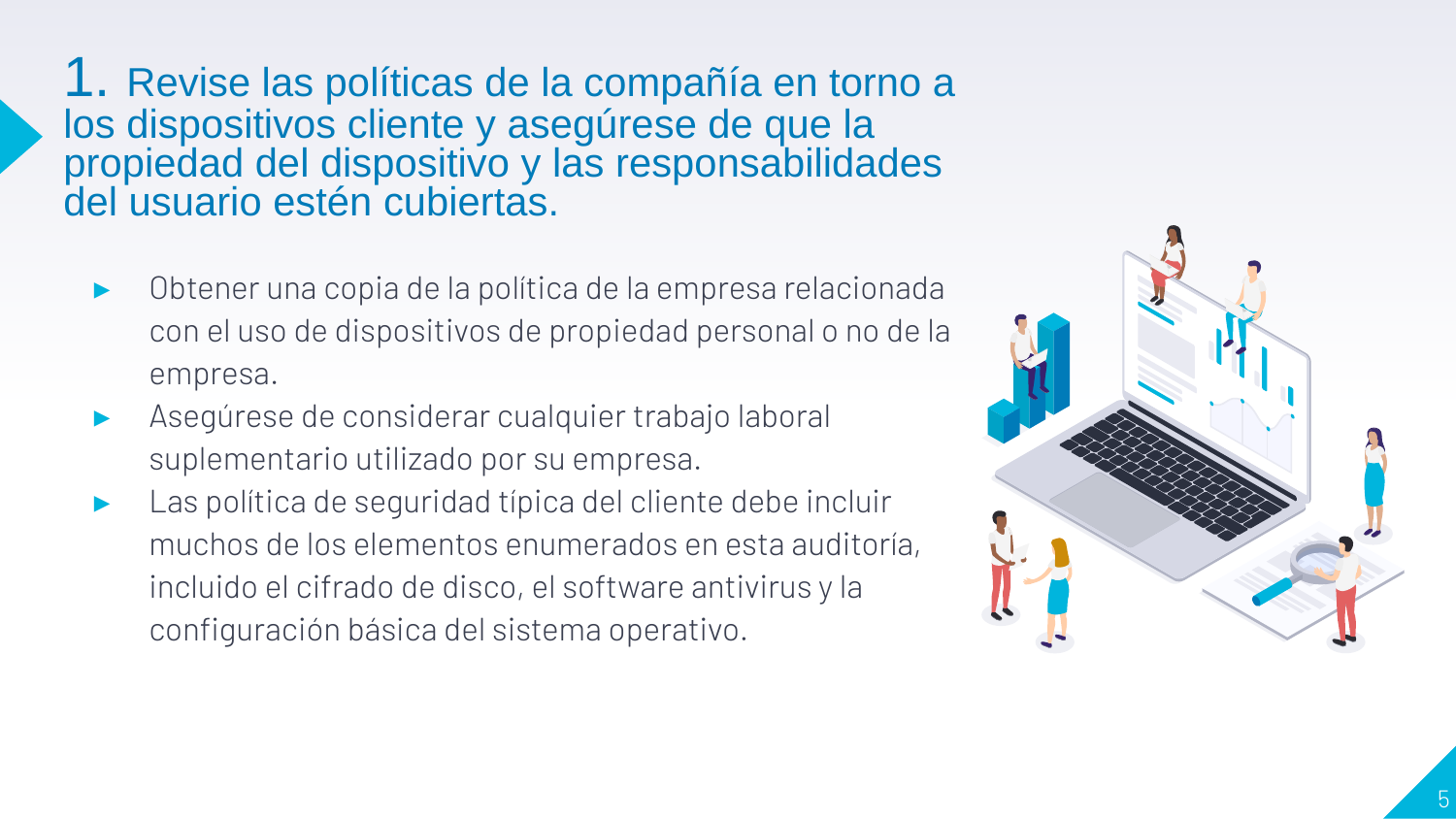

# 1. Revise las políticas de la compañía en torno a los dispositivos cliente y asegúrese de que la propiedad del dispositivo y las responsabilidades del usuario estén cubiertas.

Obtener una copia de la política de la empresa relacionada con el uso de dispositivos de propiedad personal o no de la empresa.
Asegúrese de considerar cualquier trabajo laboral suplementario utilizado por su empresa.
Las política de seguridad típica del cliente debe incluir muchos de los elementos enumerados en esta auditoría, incluido el cifrado de disco, el software antivirus y la configuración básica del sistema operativo.
5